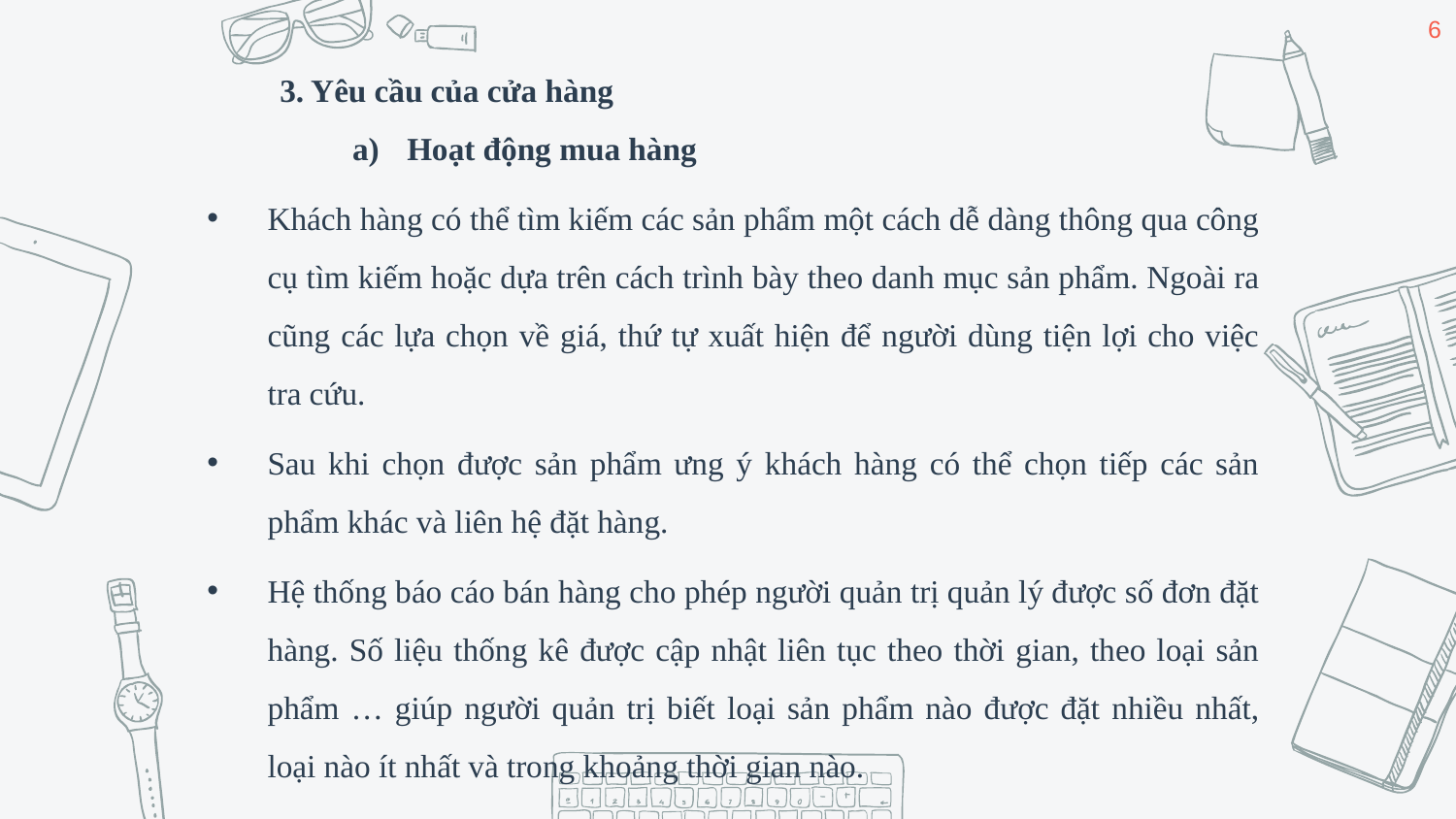

6
3. Yêu cầu của cửa hàng
Hoạt động mua hàng
Khách hàng có thể tìm kiếm các sản phẩm một cách dễ dàng thông qua công cụ tìm kiếm hoặc dựa trên cách trình bày theo danh mục sản phẩm. Ngoài ra cũng các lựa chọn về giá, thứ tự xuất hiện để người dùng tiện lợi cho việc tra cứu.
Sau khi chọn được sản phẩm ưng ý khách hàng có thể chọn tiếp các sản phẩm khác và liên hệ đặt hàng.
Hệ thống báo cáo bán hàng cho phép người quản trị quản lý được số đơn đặt hàng. Số liệu thống kê được cập nhật liên tục theo thời gian, theo loại sản phẩm … giúp người quản trị biết loại sản phẩm nào được đặt nhiều nhất, loại nào ít nhất và trong khoảng thời gian nào.